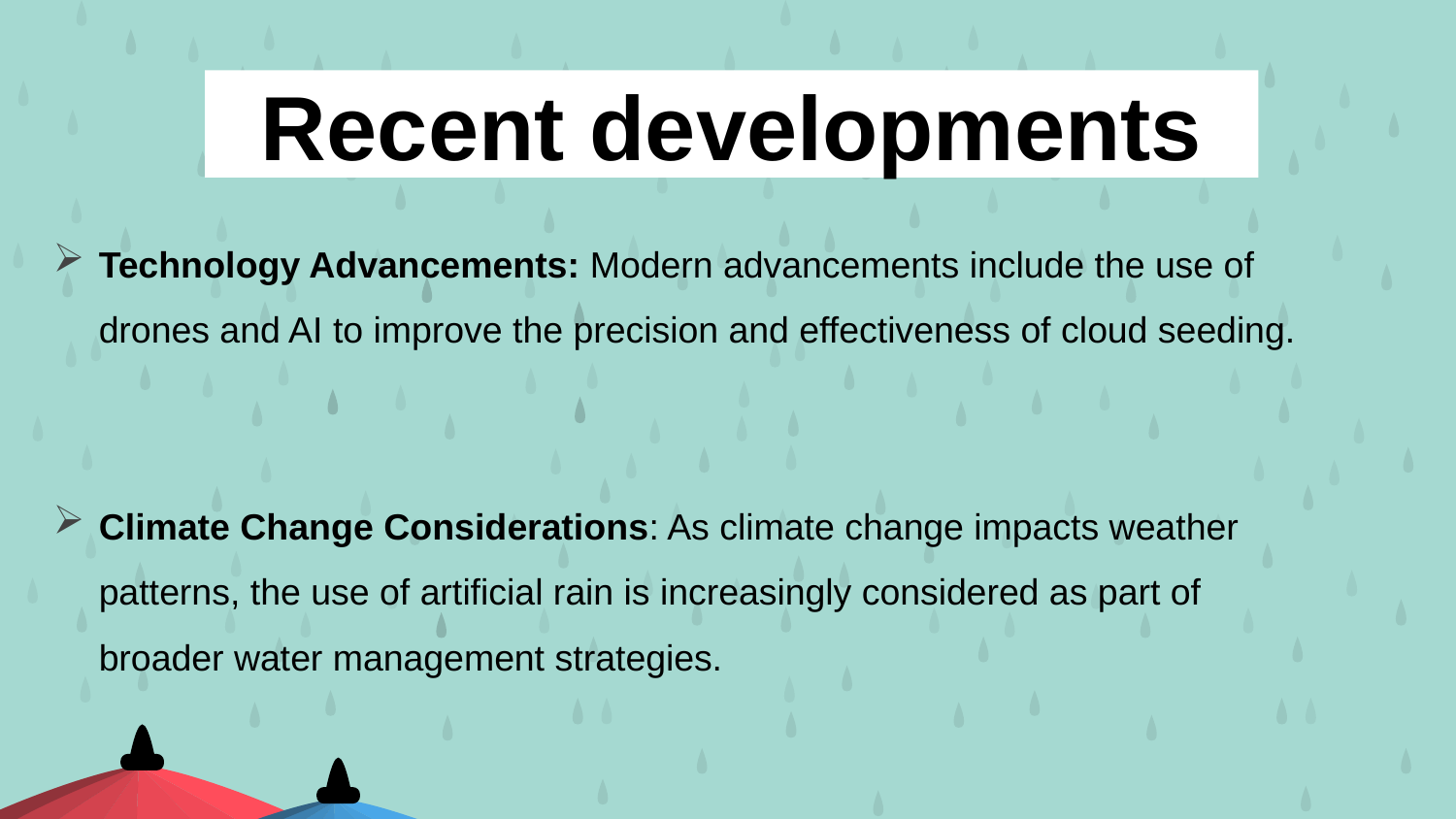

# Recent developments
Technology Advancements: Modern advancements include the use of drones and AI to improve the precision and effectiveness of cloud seeding.

Climate Change Considerations: As climate change impacts weather patterns, the use of artificial rain is increasingly considered as part of broader water management strategies.